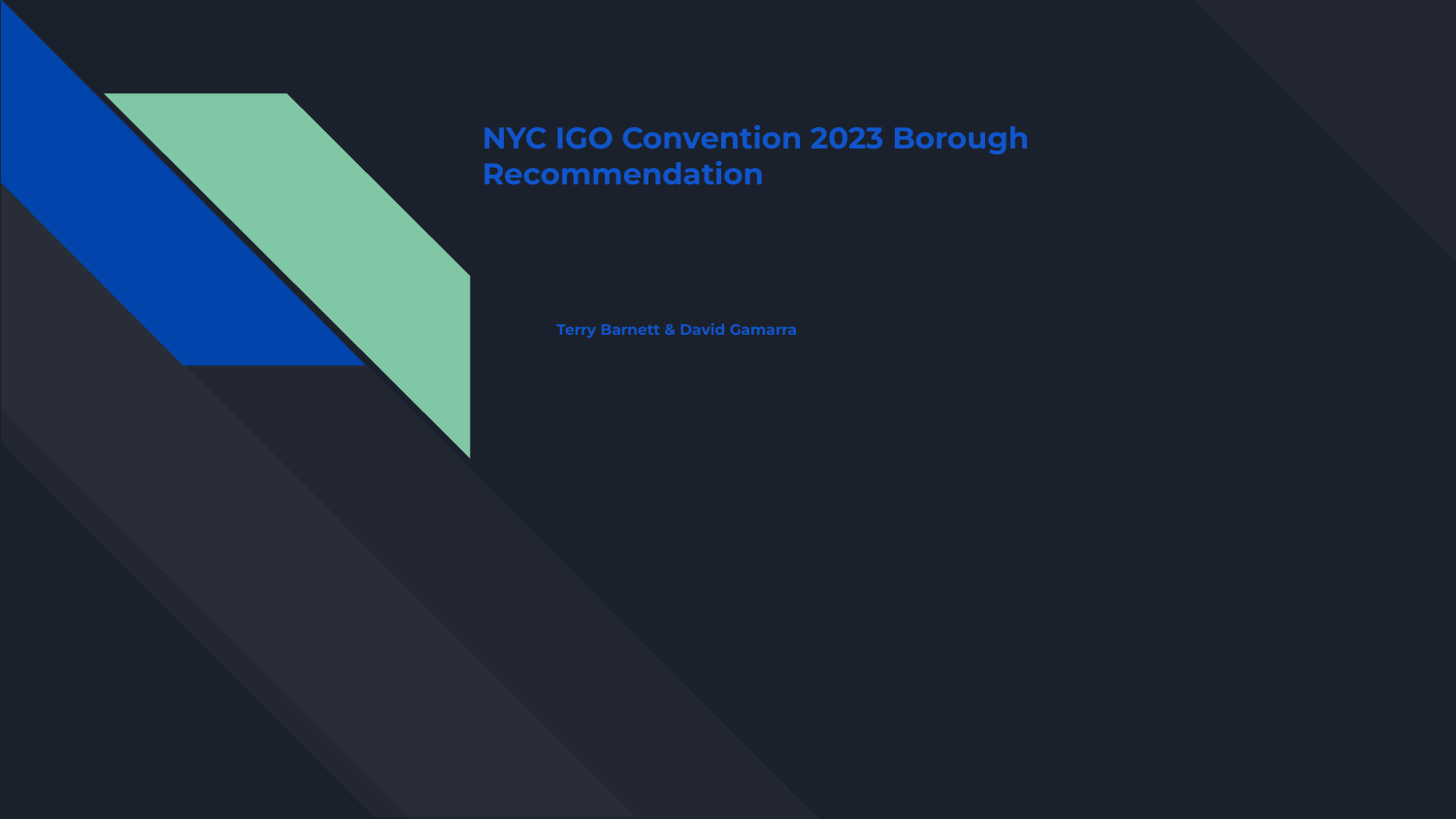

# NYC IGO Convention 2023 Borough Recommendation

                 Terry Barnett & David Gamarra